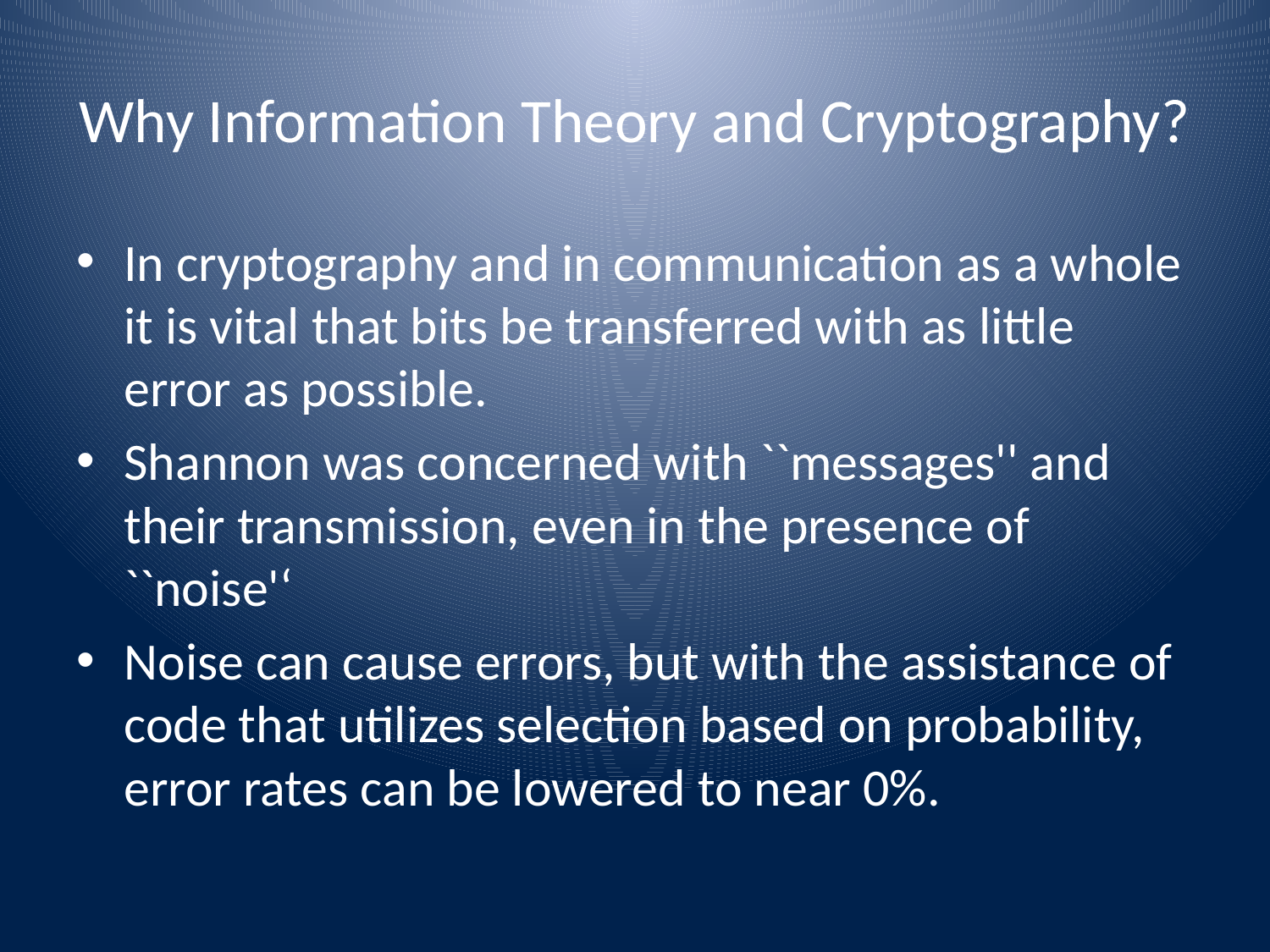

# Why Information Theory and Cryptography?
In cryptography and in communication as a whole it is vital that bits be transferred with as little error as possible.
Shannon was concerned with ``messages'' and their transmission, even in the presence of ``noise'‘
Noise can cause errors, but with the assistance of code that utilizes selection based on probability, error rates can be lowered to near 0%.